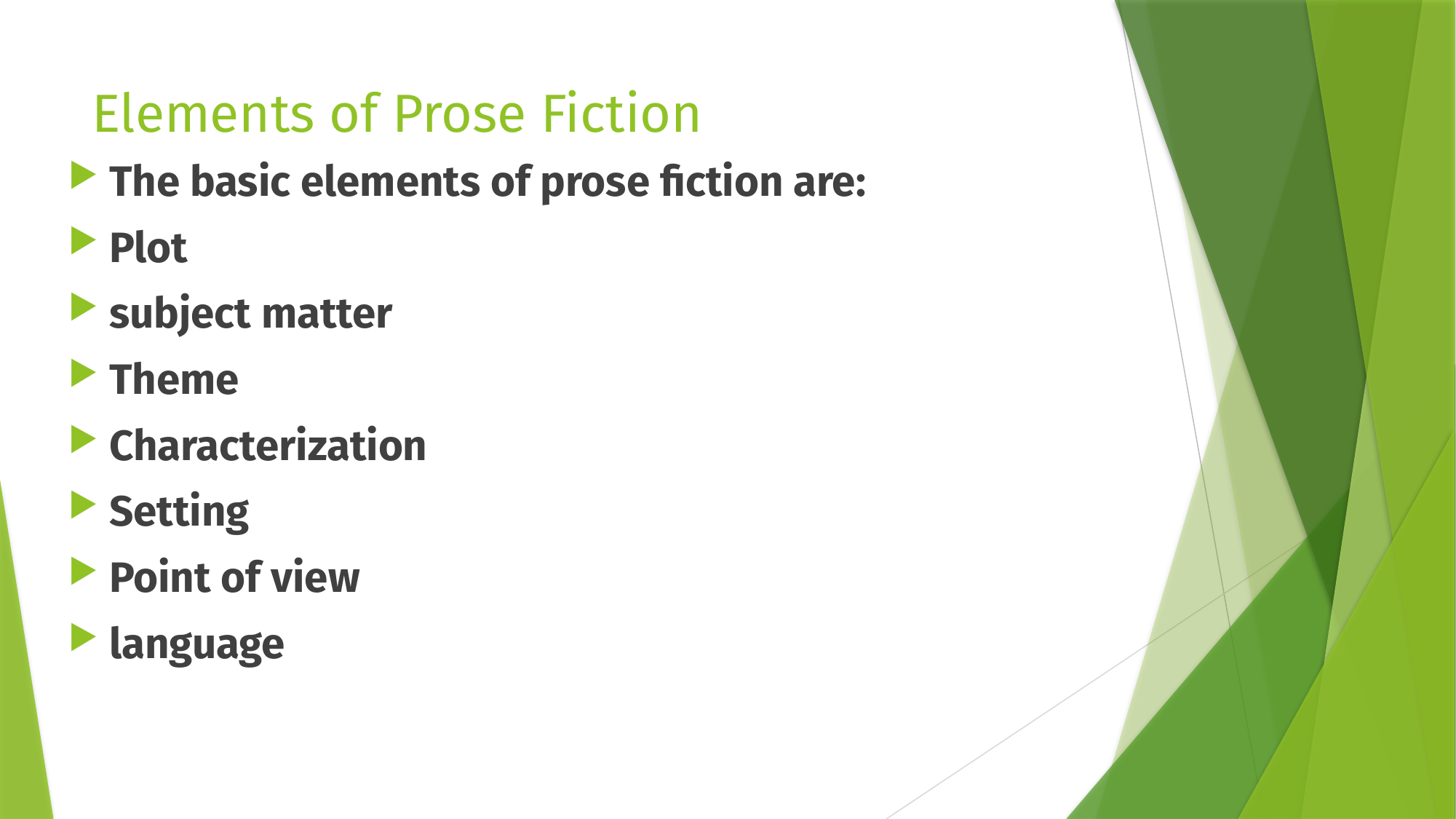

# Elements of Prose Fiction
The basic elements of prose fiction are:
Plot
subject matter
Theme
Characterization
Setting
Point of view
language